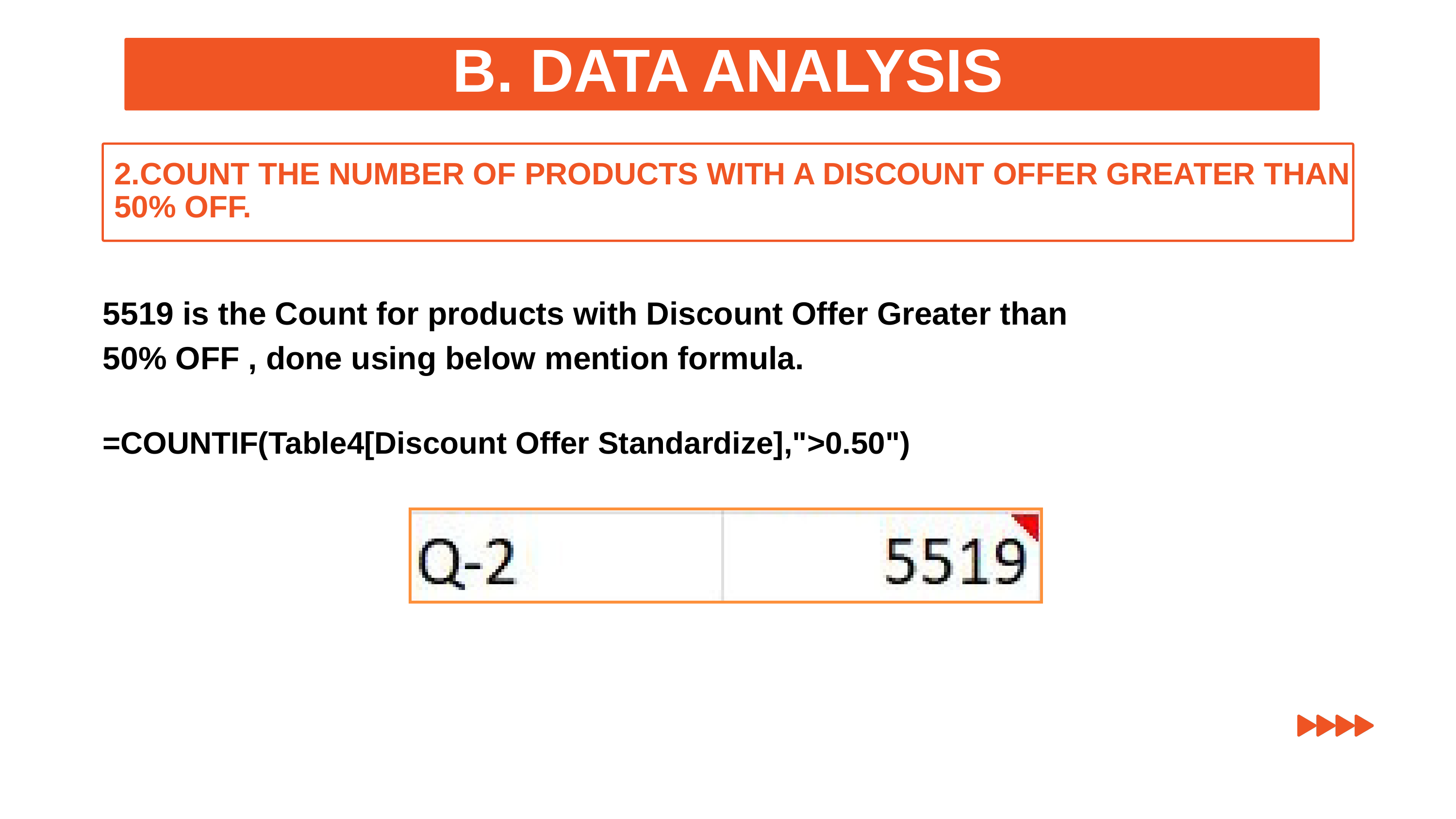

B. DATA ANALYSIS

2.COUNT THE NUMBER OF PRODUCTS WITH A DISCOUNT OFFER GREATER THAN 50% OFF.
5519 is the Count for products with Discount Offer Greater than 50% OFF , done using below mention formula.
=COUNTIF(Table4[Discount Offer Standardize],">0.50")